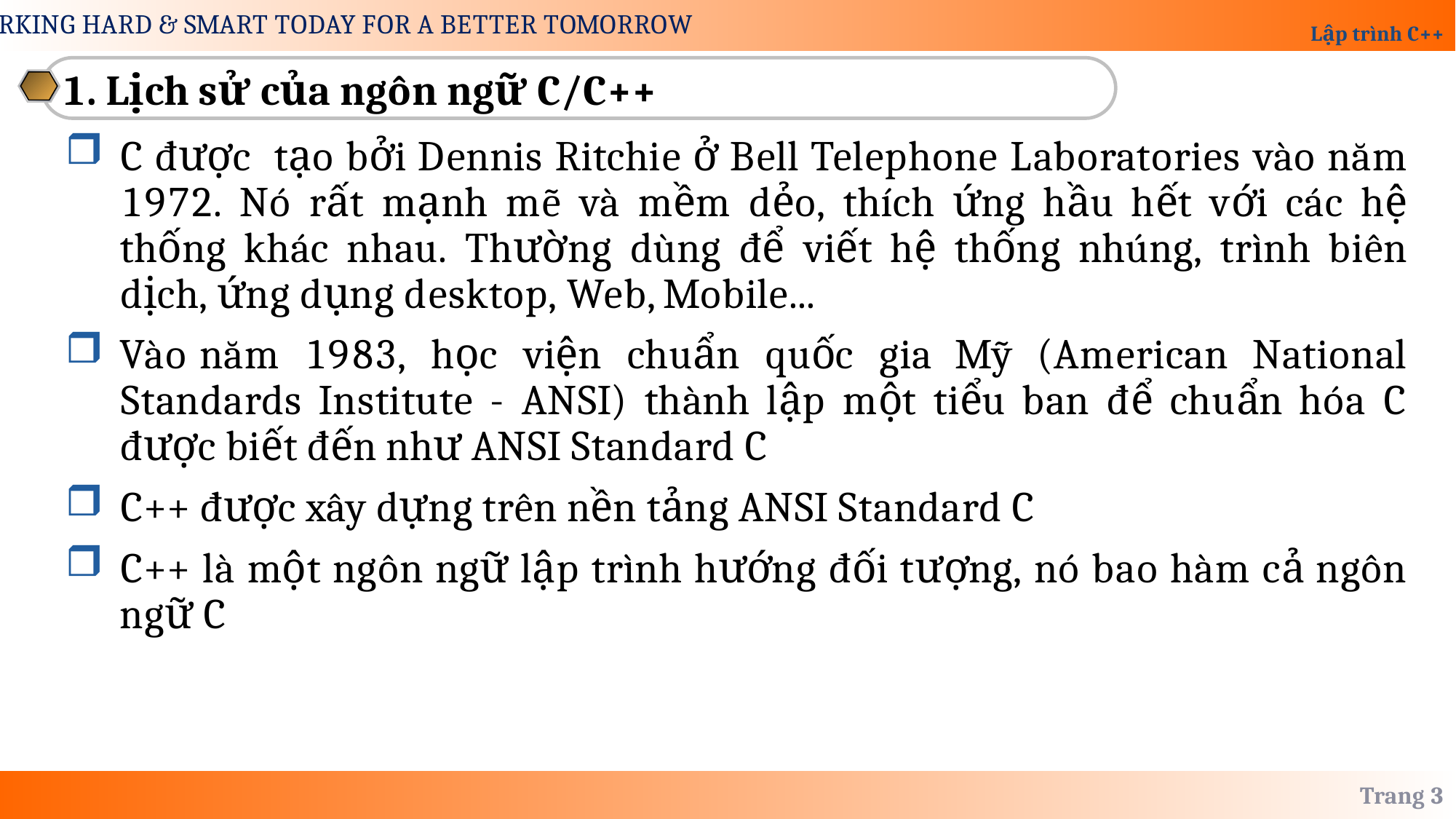

1. Lịch sử của ngôn ngữ C/C++

C được  tạo bởi Dennis Ritchie ở Bell Telephone Laboratories vào năm 1972. Nó rất mạnh mẽ và mềm dẻo, thích ứng hầu hết với các hệ thống khác nhau. Thường dùng để viết hệ thống nhúng, trình biên dịch, ứng dụng desktop, Web, Mobile...
Vào năm  1983,  học  viện  chuẩn  quốc  gia  Mỹ  (American  National Standards Institute - ANSI) thành lập một tiểu ban để chuẩn hóa C được biết đến như ANSI Standard C
C++ được xây dựng trên nền tảng ANSI Standard C
C++ là một ngôn ngữ lập trình hướng đối tượng, nó bao hàm cả ngôn ngữ C
Trang 3